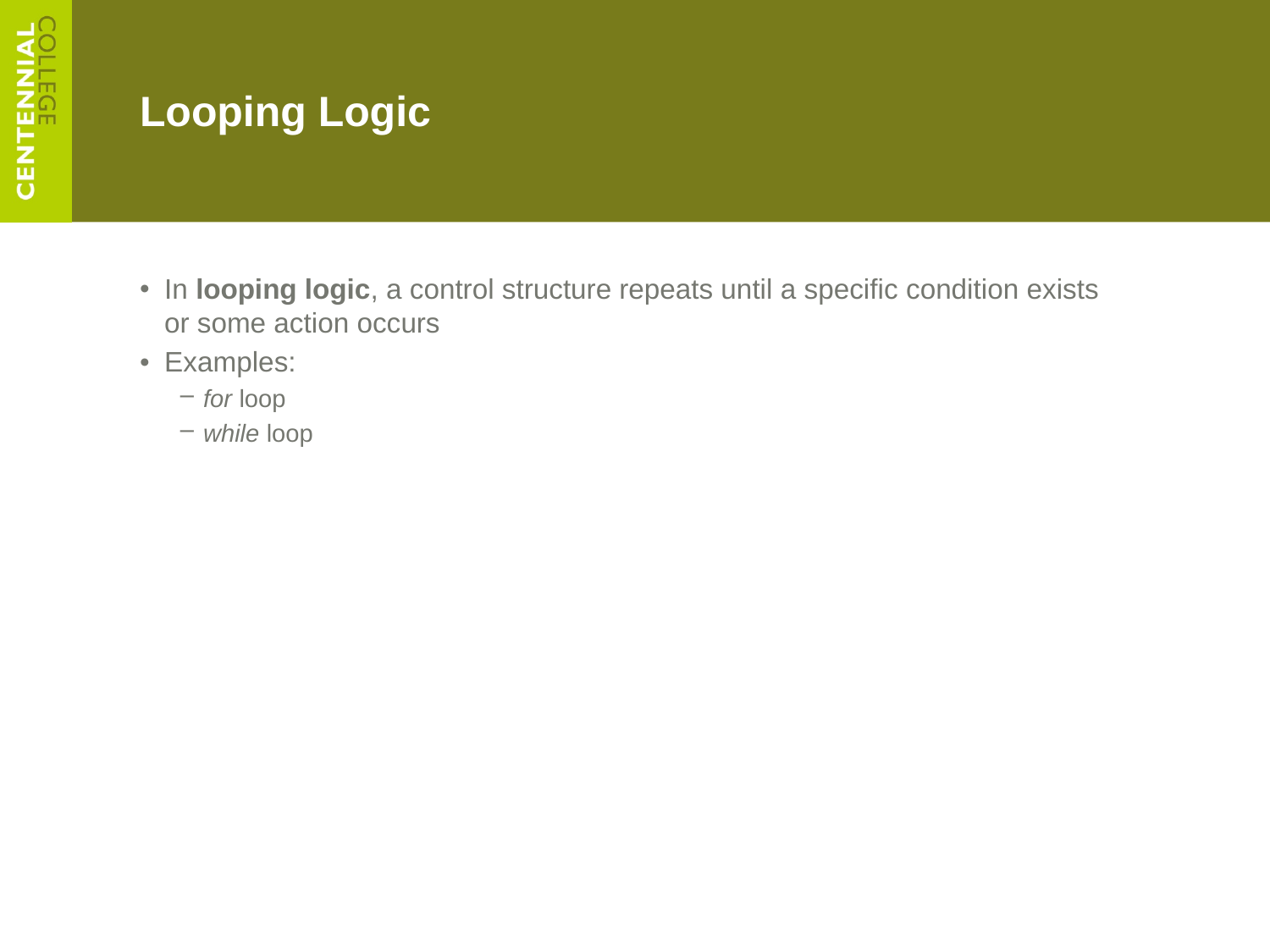

# Looping Logic
In looping logic, a control structure repeats until a specific condition exists or some action occurs
Examples:
for loop
while loop

A Guide to Unix Using Linux, Fourth Edition
33